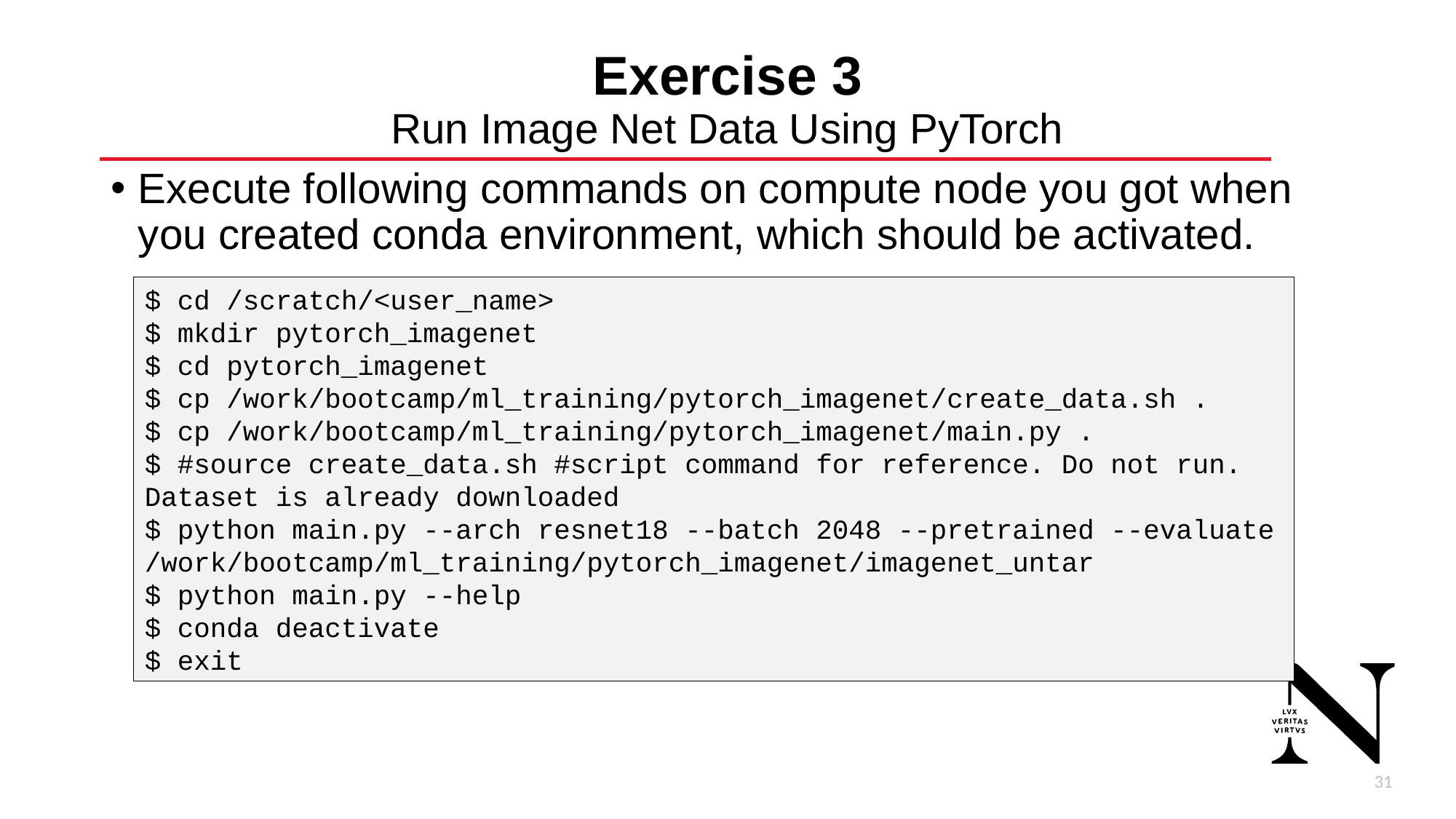

# Exercise 3 Run Image Net Data Using PyTorch
Execute following commands on compute node you got when you created conda environment, which should be activated.

$ cd /scratch/<user_name>
$ mkdir pytorch_imagenet
$ cd pytorch_imagenet
$ cp /work/bootcamp/ml_training/pytorch_imagenet/create_data.sh .
$ cp /work/bootcamp/ml_training/pytorch_imagenet/main.py .
$ #source create_data.sh #script command for reference. Do not run. Dataset is already downloaded
$ python main.py --arch resnet18 --batch 2048 --pretrained --evaluate /work/bootcamp/ml_training/pytorch_imagenet/imagenet_untar
$ python main.py --help
$ conda deactivate
$ exit
31